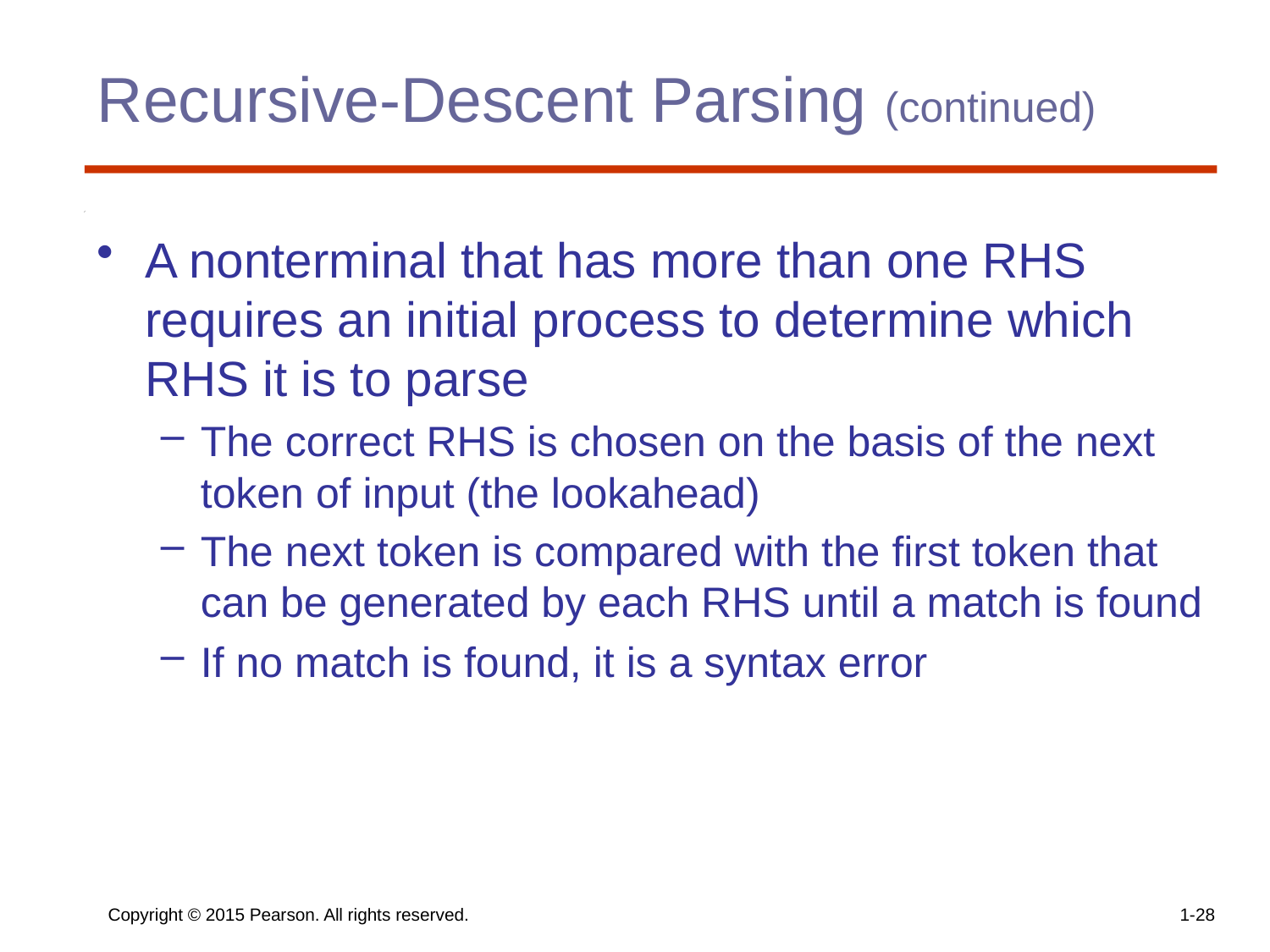

# Recursive-Descent Parsing (continued)
A nonterminal that has more than one RHS requires an initial process to determine which RHS it is to parse
The correct RHS is chosen on the basis of the next token of input (the lookahead)
The next token is compared with the first token that can be generated by each RHS until a match is found
If no match is found, it is a syntax error
Copyright © 2015 Pearson. All rights reserved.
1-28